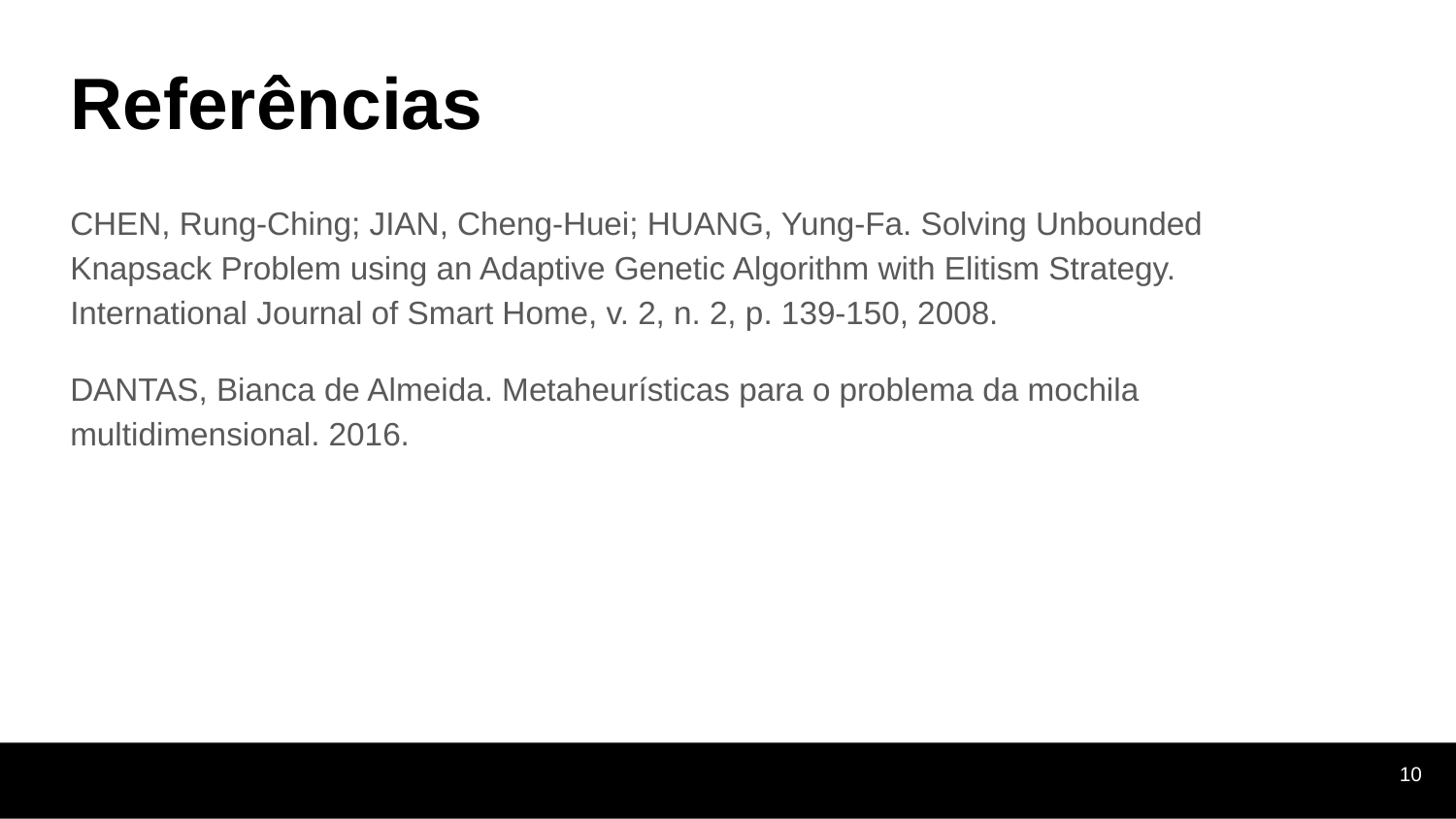

# Referências
CHEN, Rung-Ching; JIAN, Cheng-Huei; HUANG, Yung-Fa. Solving Unbounded Knapsack Problem using an Adaptive Genetic Algorithm with Elitism Strategy. International Journal of Smart Home, v. 2, n. 2, p. 139-150, 2008.
DANTAS, Bianca de Almeida. Metaheurísticas para o problema da mochila multidimensional. 2016.
10